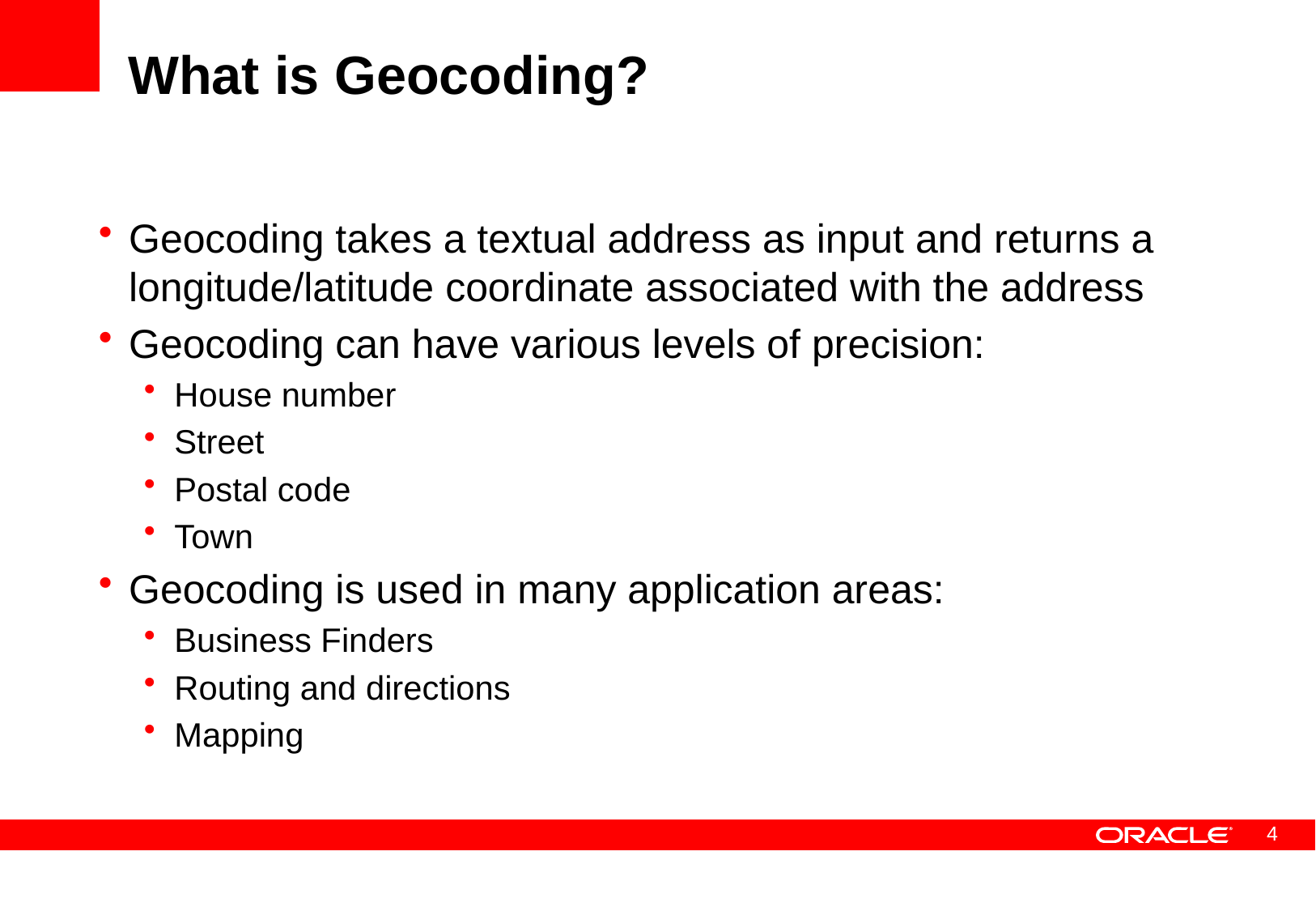

# What is Geocoding?
Geocoding takes a textual address as input and returns a longitude/latitude coordinate associated with the address
Geocoding can have various levels of precision:
House number
Street
Postal code
Town
Geocoding is used in many application areas:
Business Finders
Routing and directions
Mapping